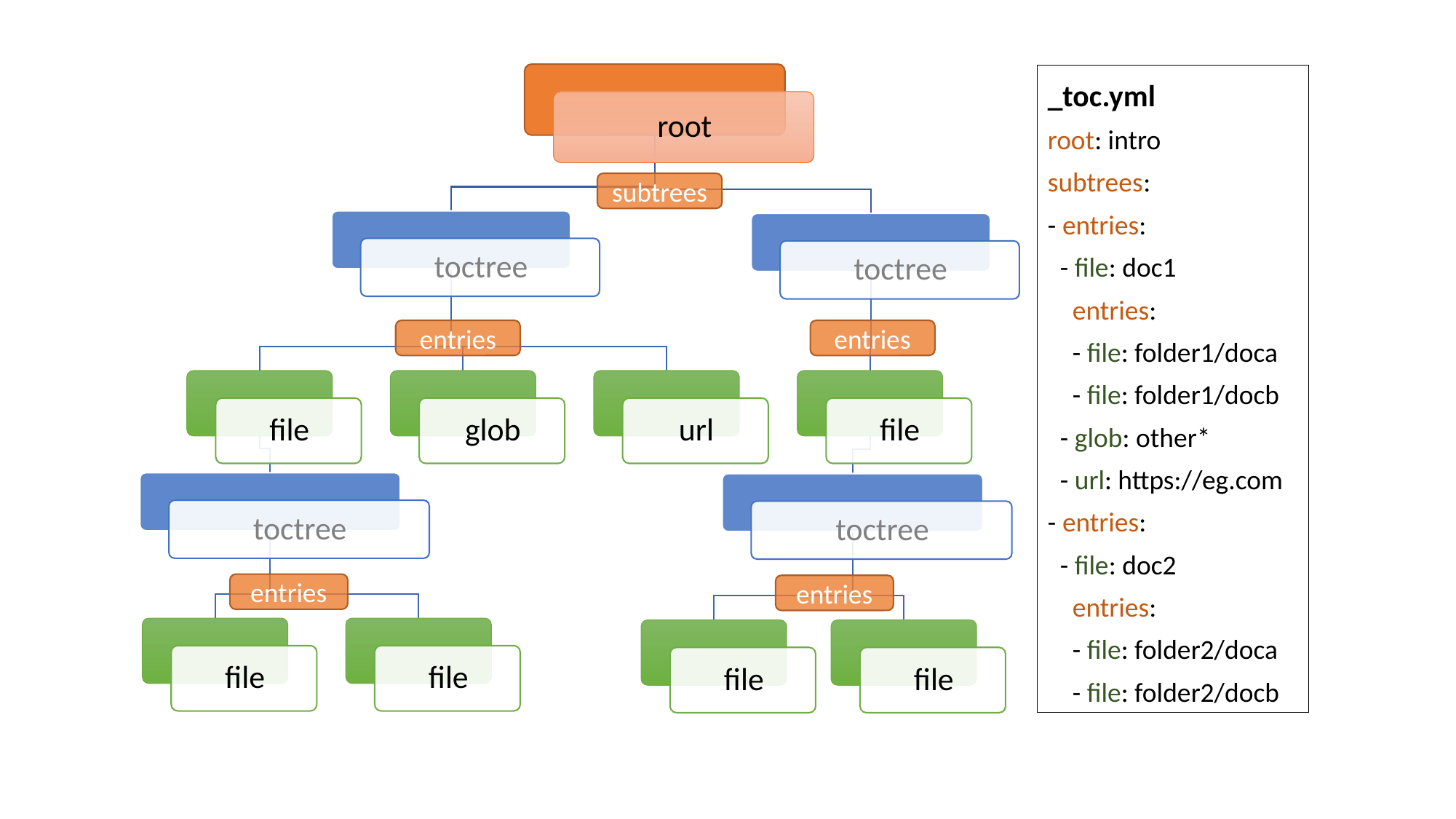

_toc.yml
root: intro
subtrees:
- entries:
  - file: doc1
    entries:
    - file: folder1/doca
    - file: folder1/docb
  - glob: other*
  - url: https://eg.com
- entries:
  - file: doc2
    entries:
    - file: folder2/doca
    - file: folder2/docb
root
toctree
file
toctree
file
file
glob
url
toctree
file
toctree
file
file
subtrees
entries
entries
entries
entries